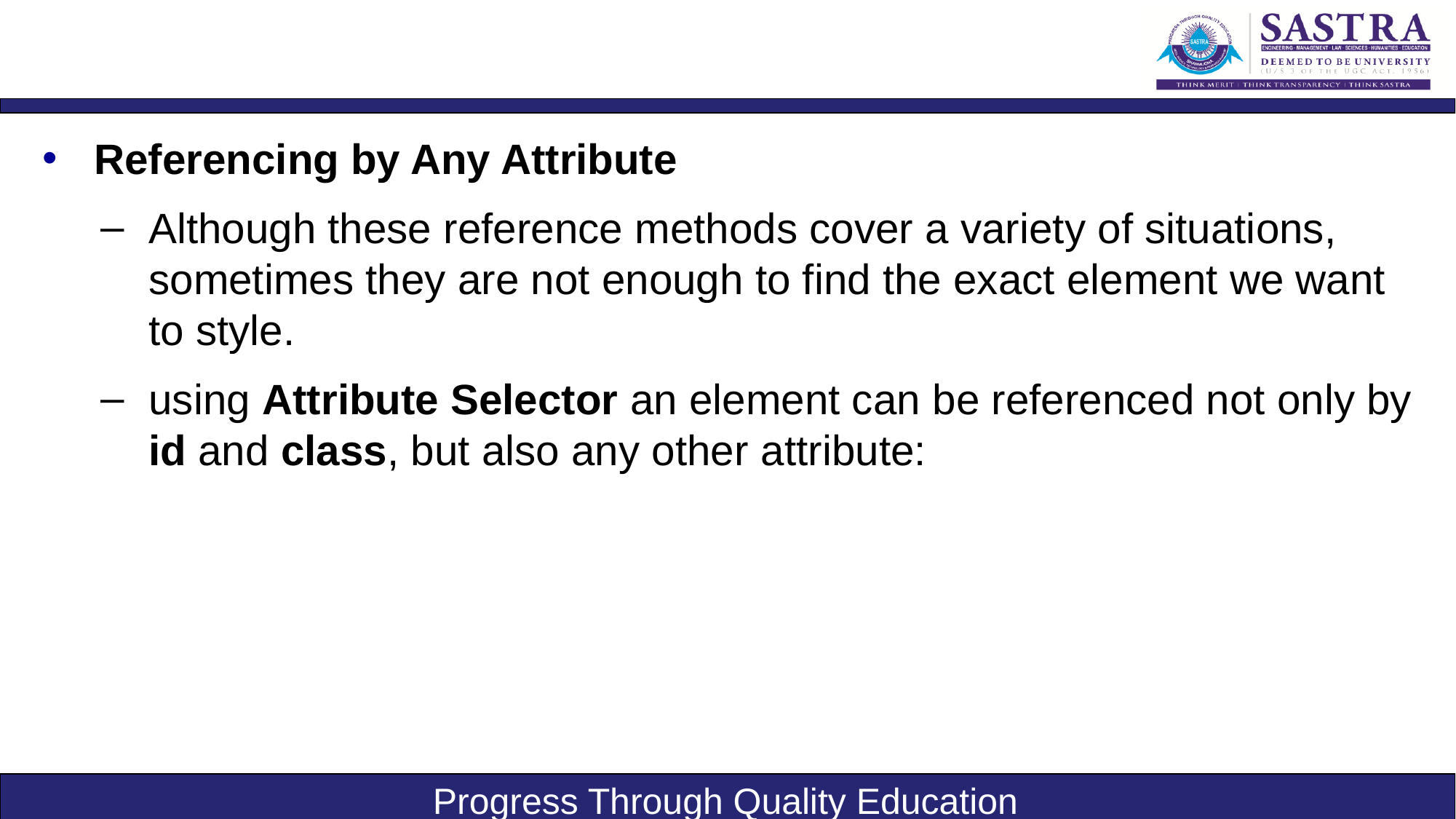

#
Referencing by Any Attribute
Although these reference methods cover a variety of situations, sometimes they are not enough to find the exact element we want to style.
using Attribute Selector an element can be referenced not only by id and class, but also any other attribute: